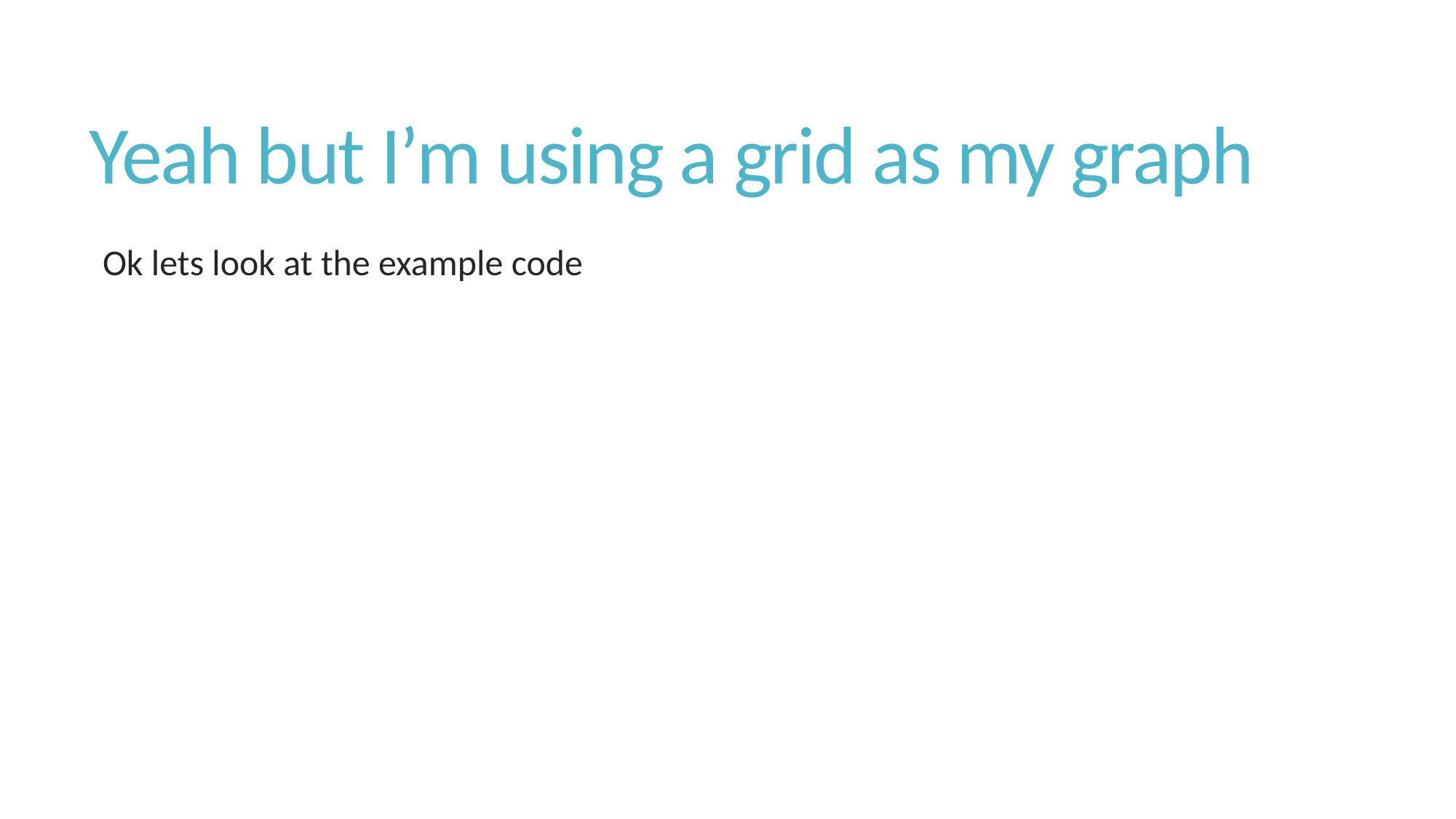

# Yeah but I’m using a grid as my graph
Ok lets look at the example code